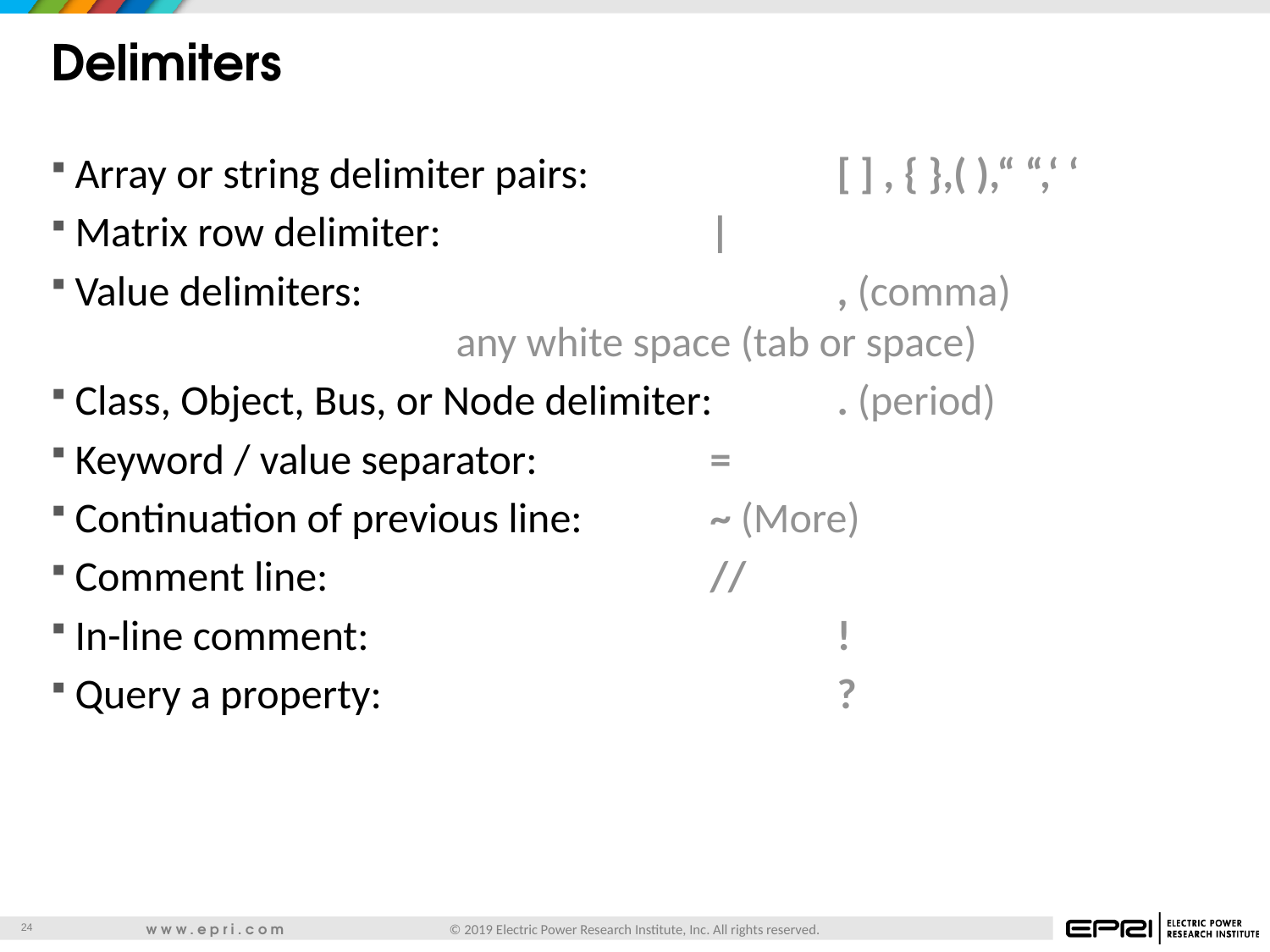

# Delimiters
Array or string delimiter pairs:		[ ] , { },( ),“ “,‘ ‘
Matrix row delimiter:			|
Value delimiters:				, (comma)
			any white space (tab or space)
Class, Object, Bus, or Node delimiter:	. (period)
Keyword / value separator:		=
Continuation of previous line:		~ (More)
Comment line:				//
In-line comment:				!
Query a property:				?